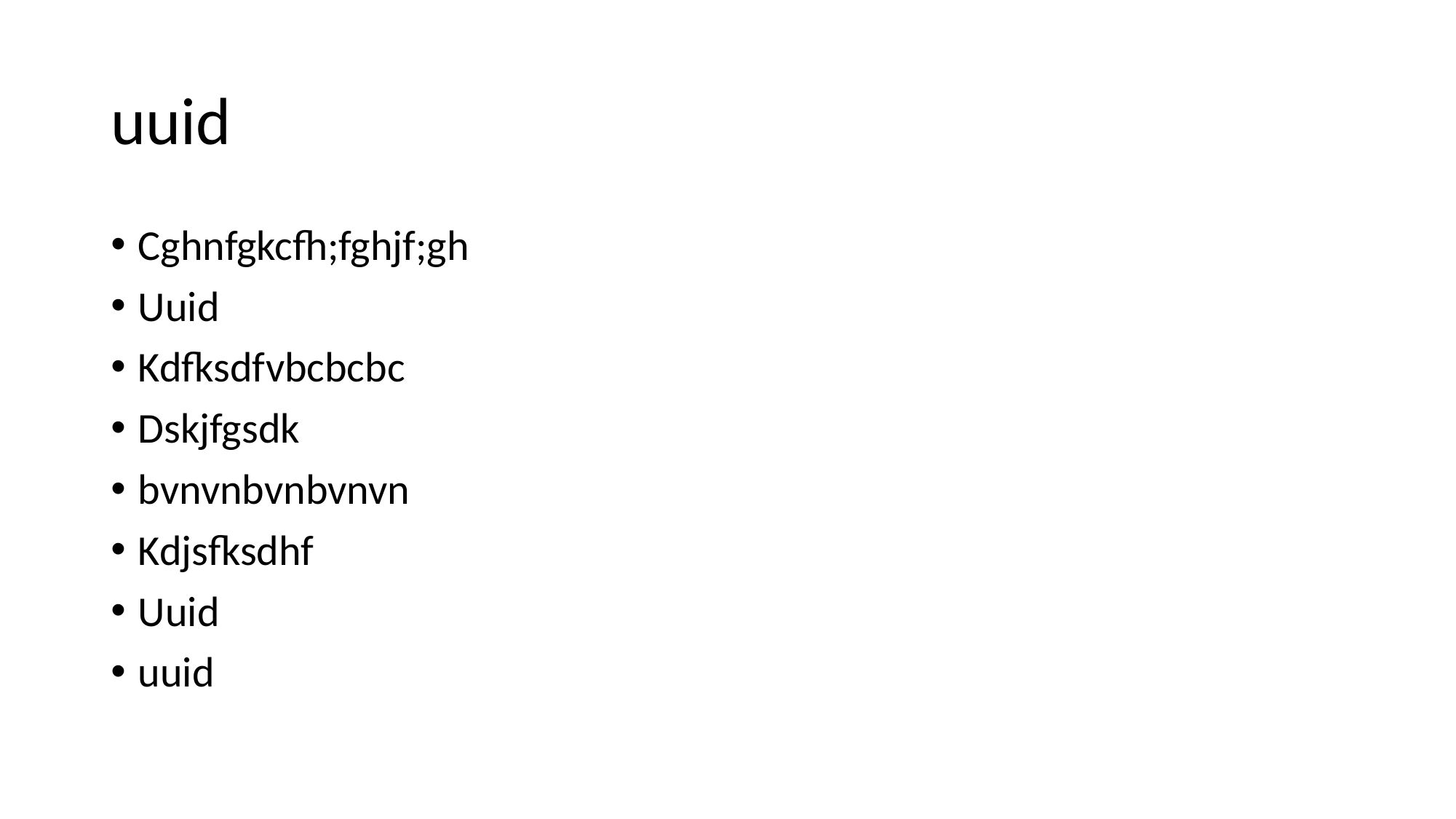

# uuid
Cghnfgkcfh;fghjf;gh
Uuid
Kdfksdfvbcbcbc
Dskjfgsdk
bvnvnbvnbvnvn
Kdjsfksdhf
Uuid
uuid